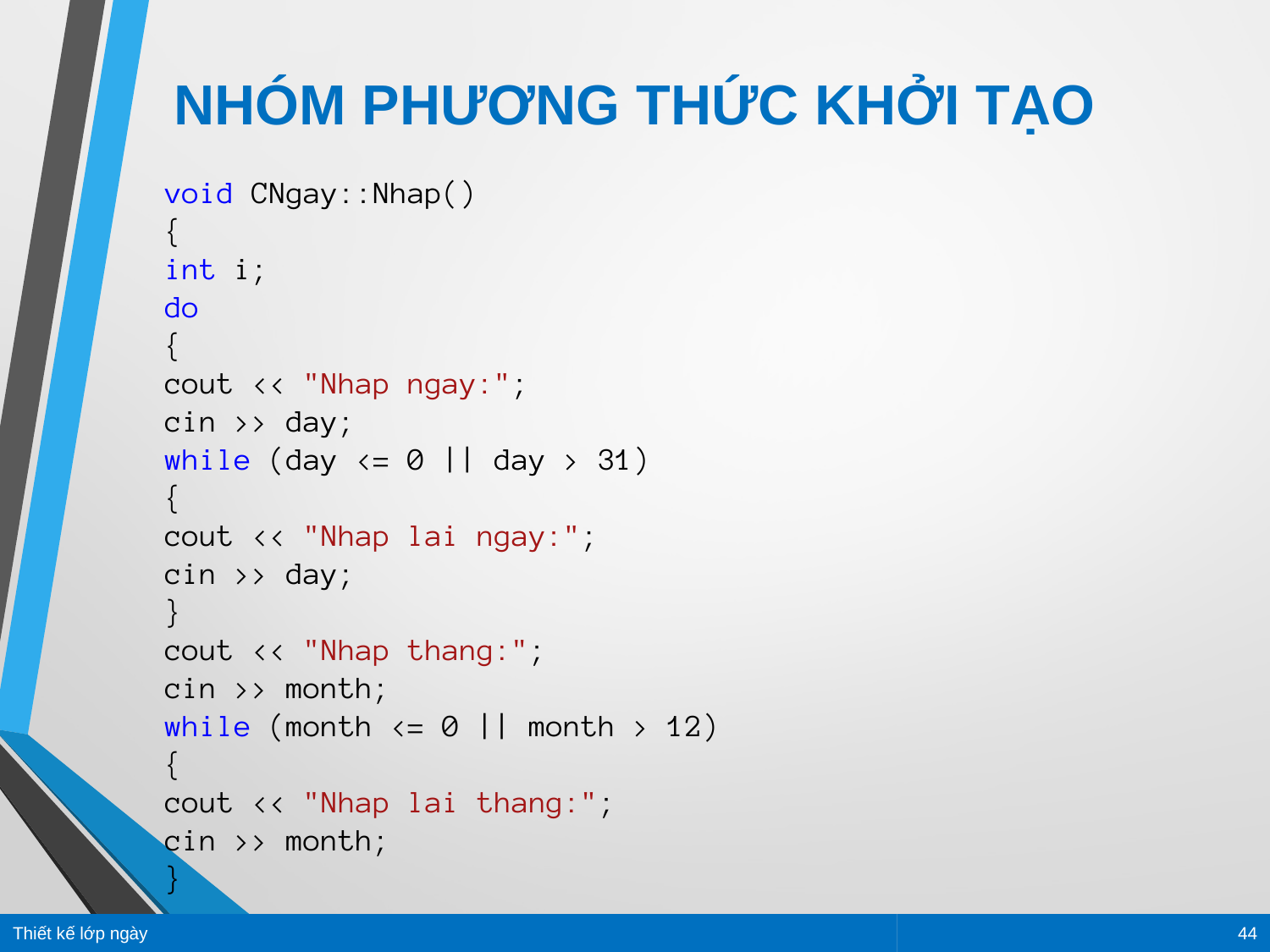

NHÓM PHƯƠNG THỨC KHỞI TẠO
void CNgay::Nhap()
{
int i;
do
{
cout << "Nhap ngay:";
cin >> day;
while (day <= 0 || day > 31)
{
cout << "Nhap lai ngay:";
cin >> day;
}
cout << "Nhap thang:";
cin >> month;
while (month <= 0 || month > 12)
{
cout << "Nhap lai thang:";
cin >> month;
}

Thiết kế lớp ngày
44